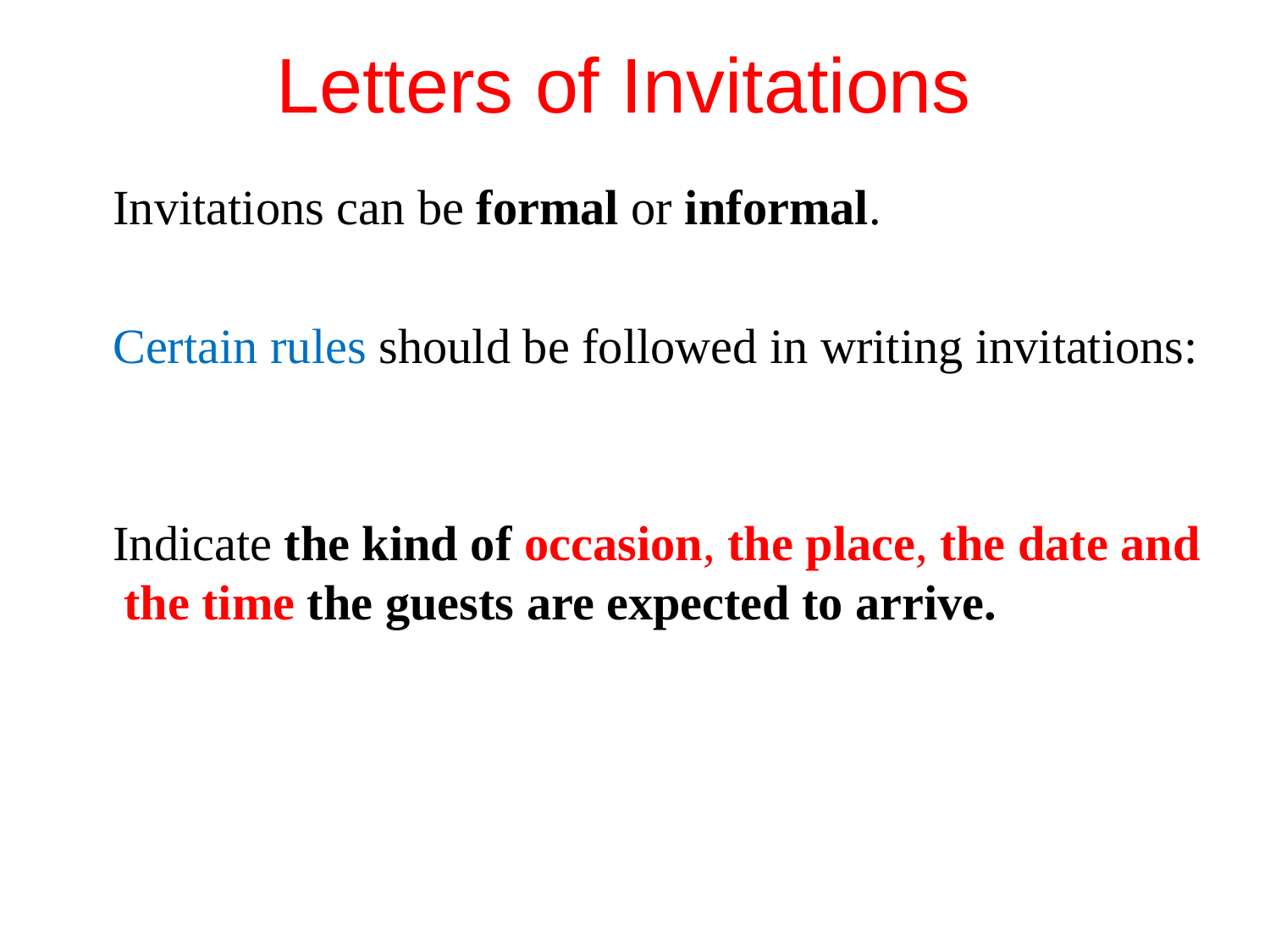

# Letters of Invitations
   Invitations can be formal or informal.

   Certain rules should be followed in writing invitations:

   Indicate the kind of occasion, the place, the date and the time the guests are expected to arrive.